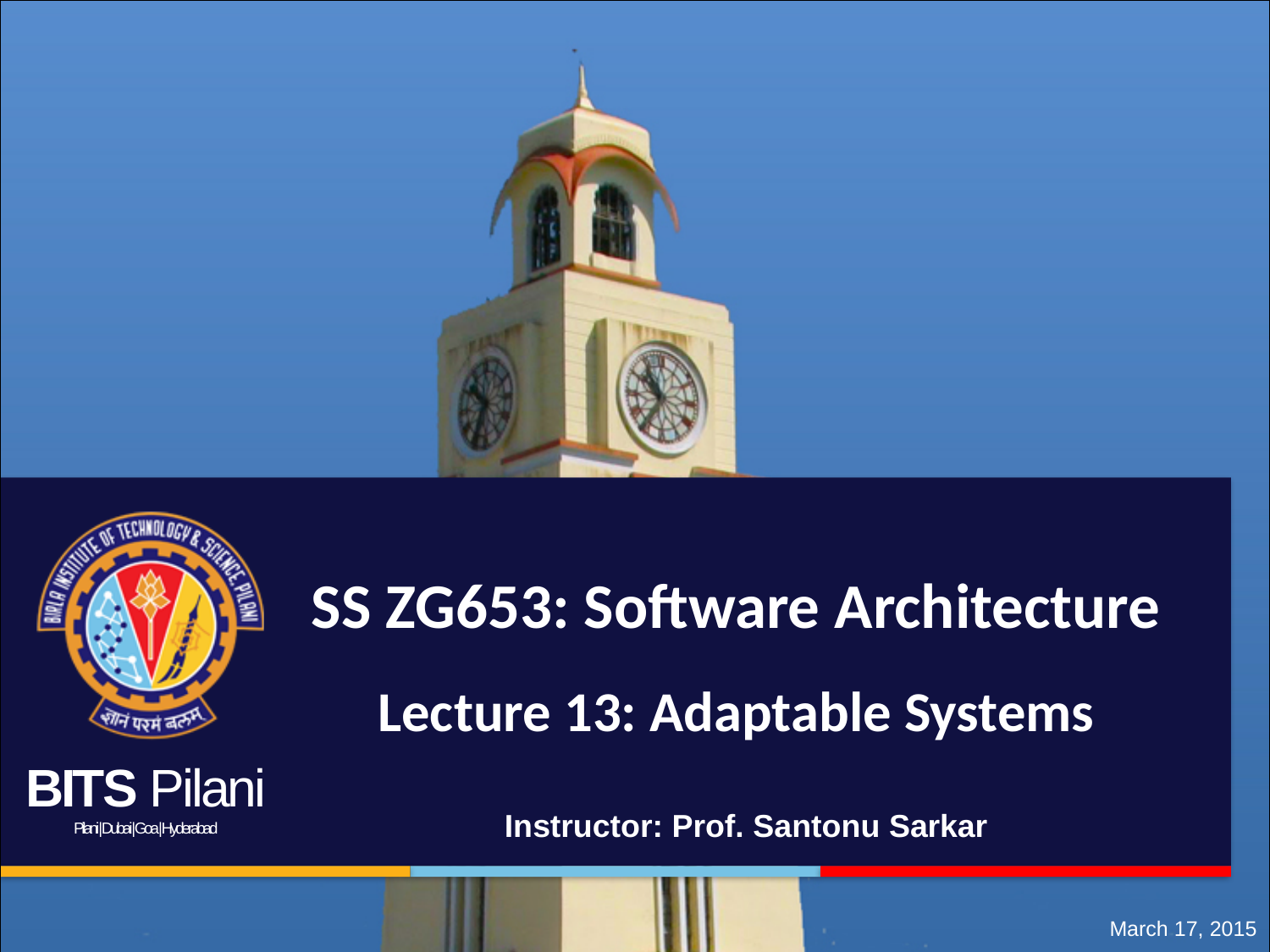

# SS ZG653: Software Architecture Lecture 13: Adaptable Systems
Instructor: Prof. Santonu Sarkar
March 17, 2015